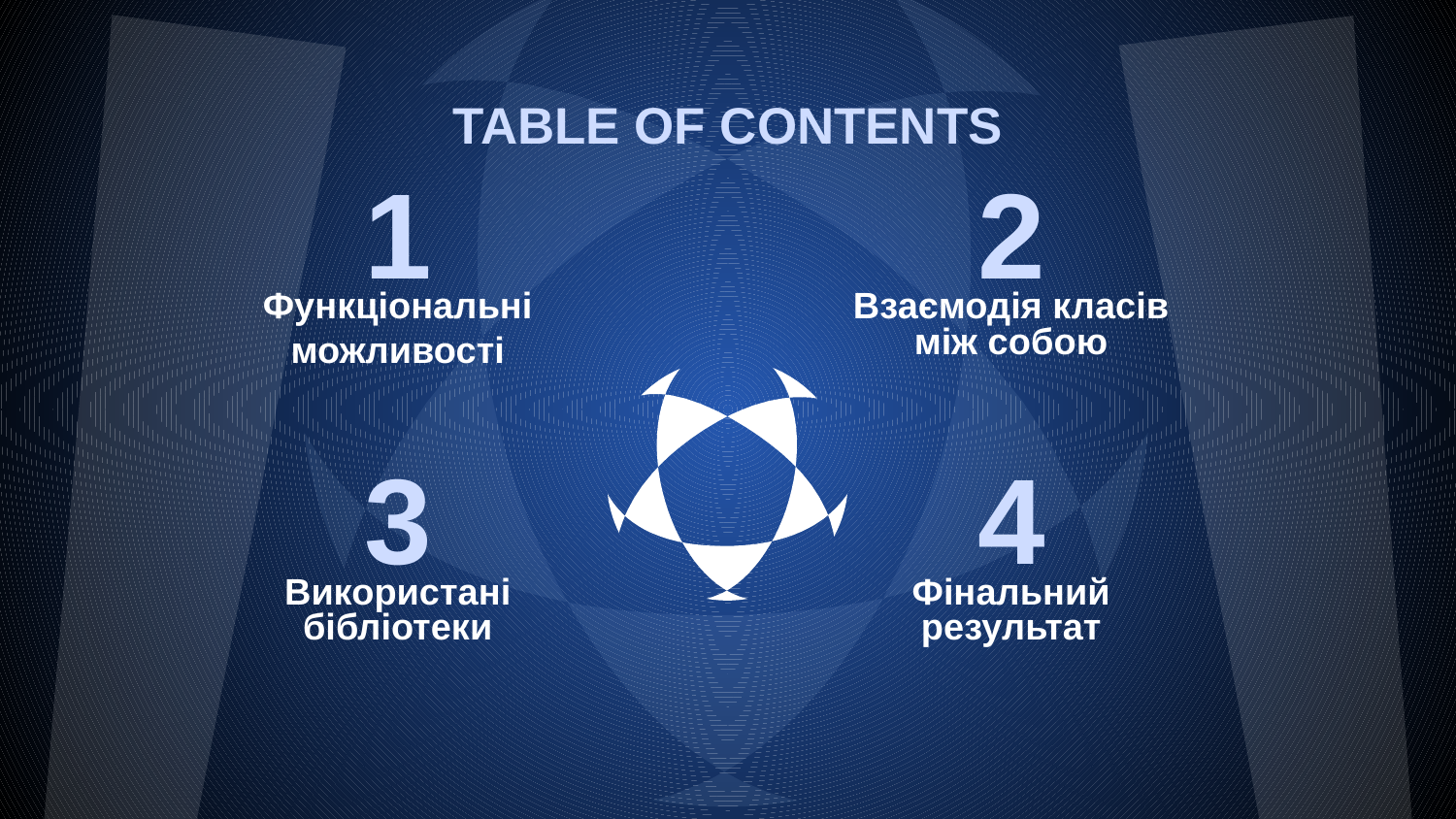

TABLE OF CONTENTS
# 1
2
Функціональні можливості
Взаємодія класів між собою

3
4
Використані бібліотеки
Фінальний результат